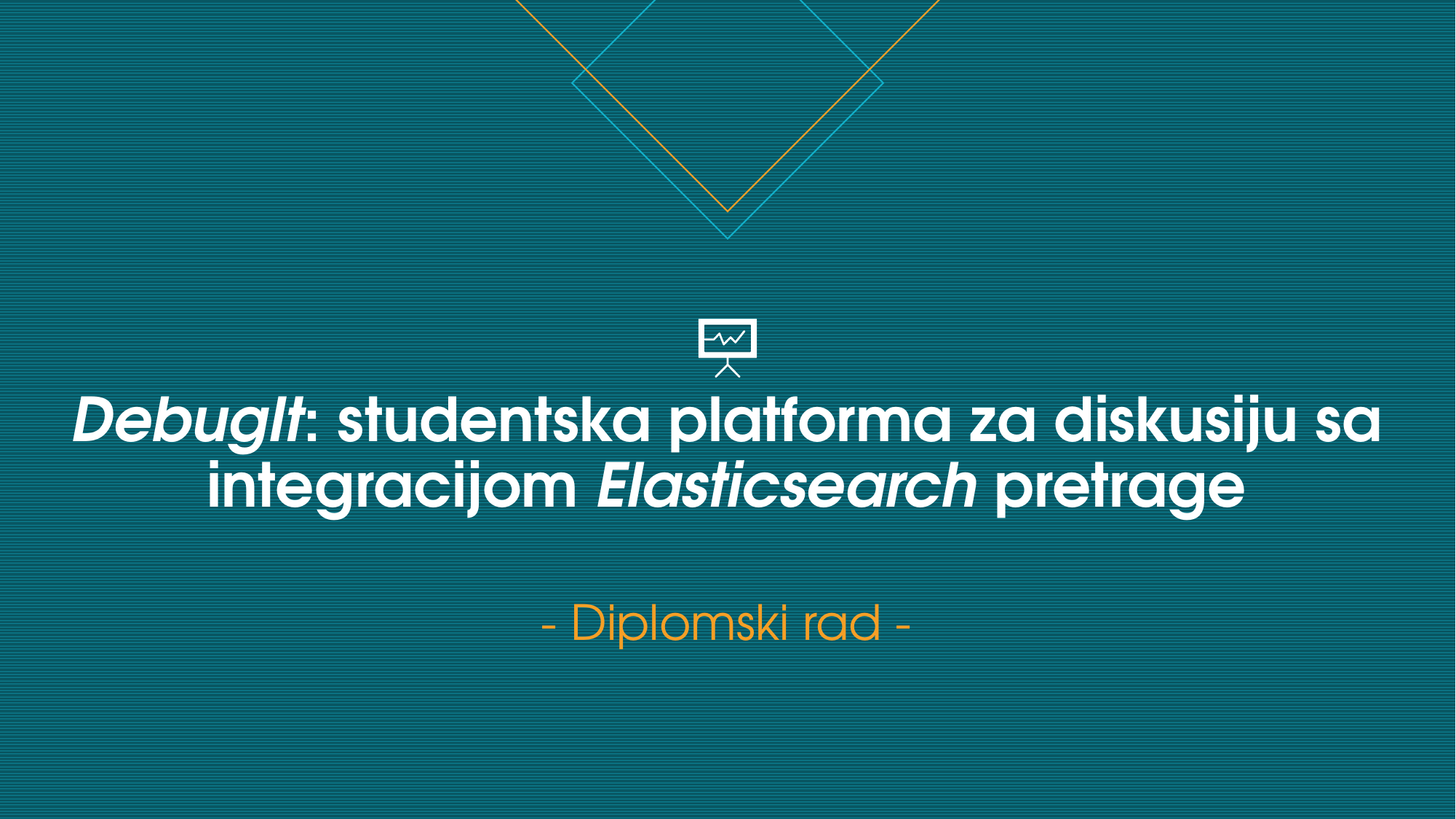

# DebugIt: studentska platforma za diskusiju sa integracijom Elasticsearch pretrage - Diplomski rad -